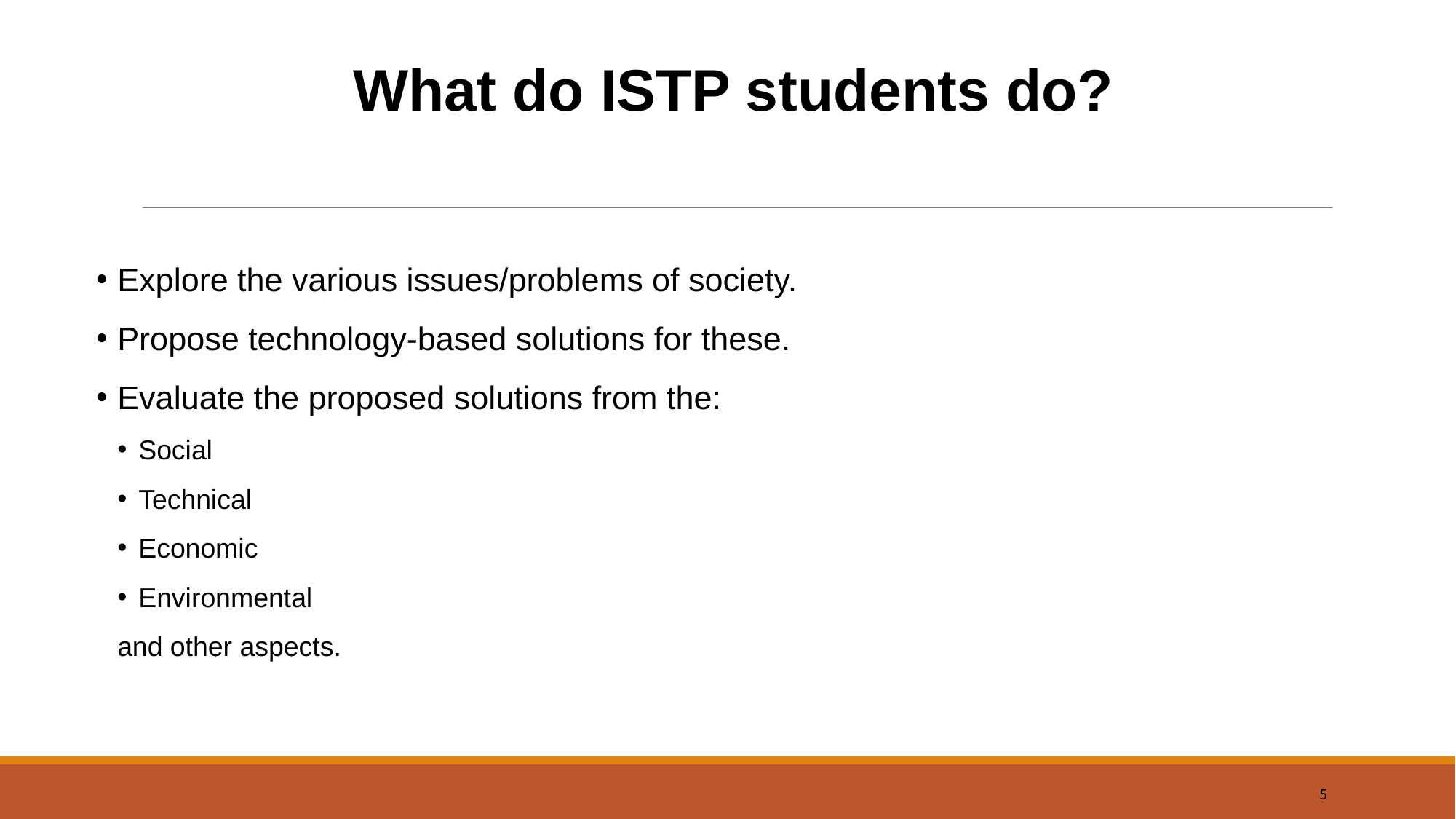

# What do ISTP students do?

Explore the various issues/problems of society.
Propose technology-based solutions for these.
Evaluate the proposed solutions from the:
Social
Technical
Economic
Environmental
and other aspects.

5